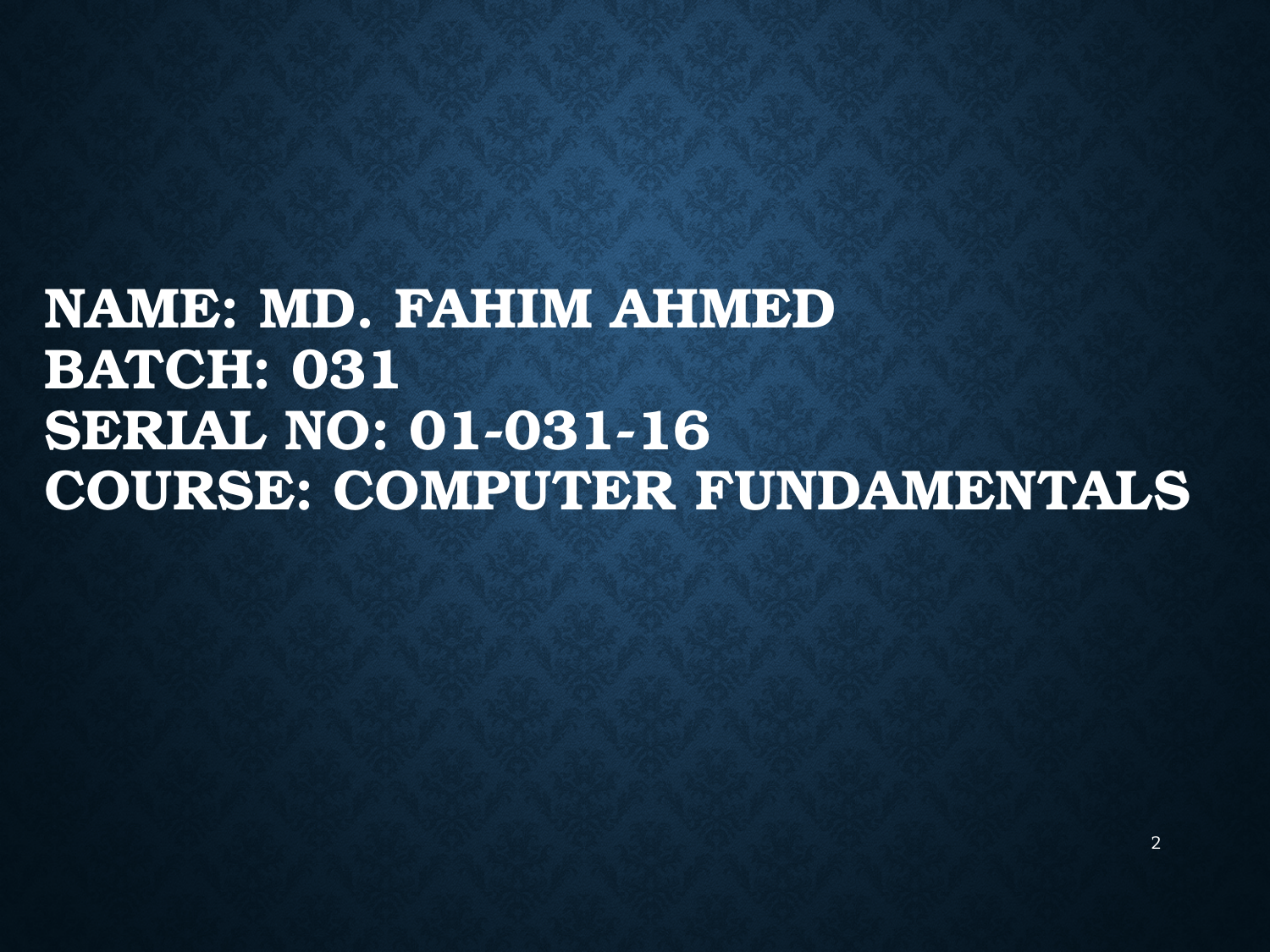

# Name: Md. Fahim Ahmed Batch: 031 serial no: 01-031-16 Course: Computer Fundamentals
2